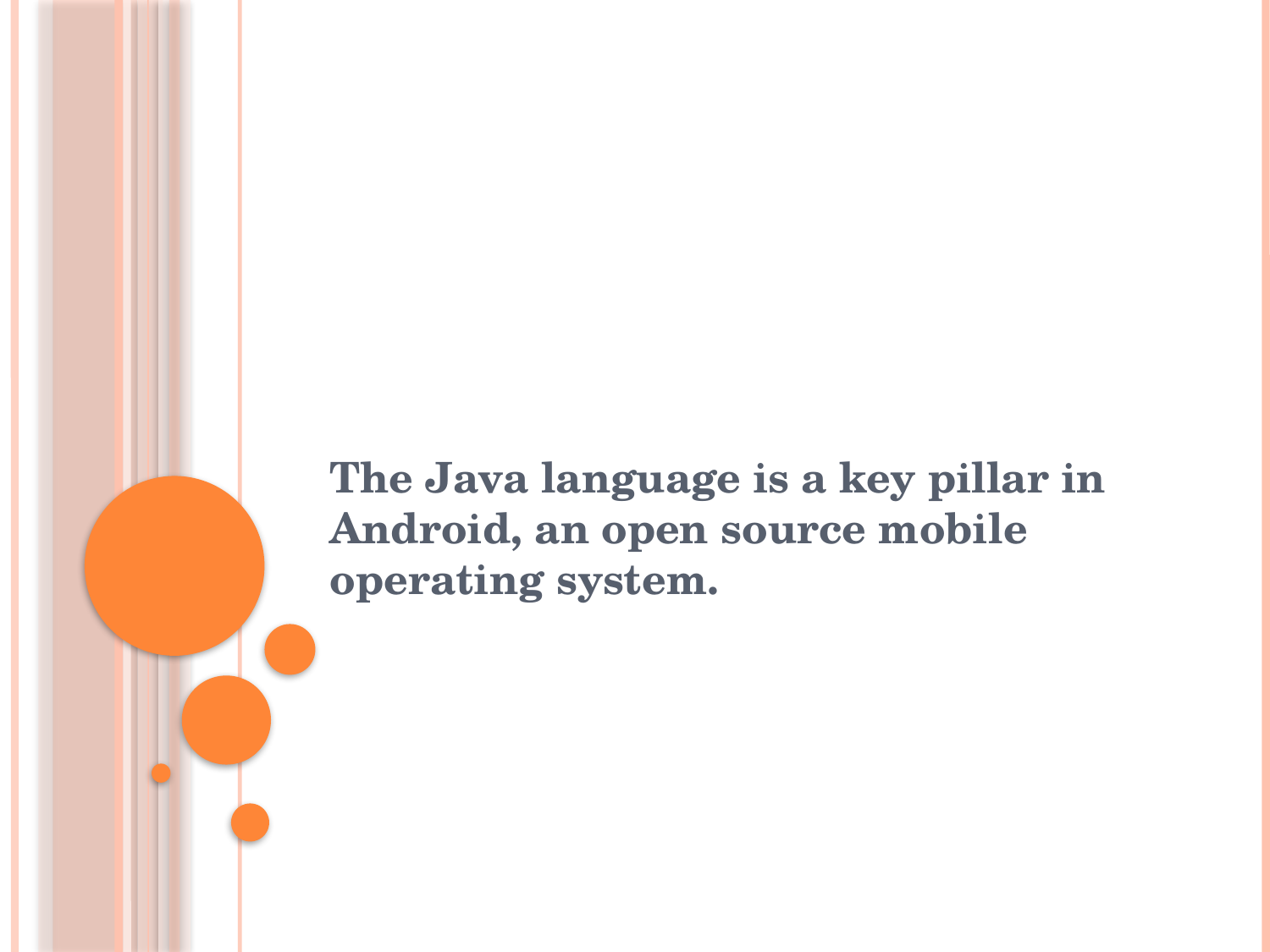

#
The Java language is a key pillar in Android, an open source mobile operating system.